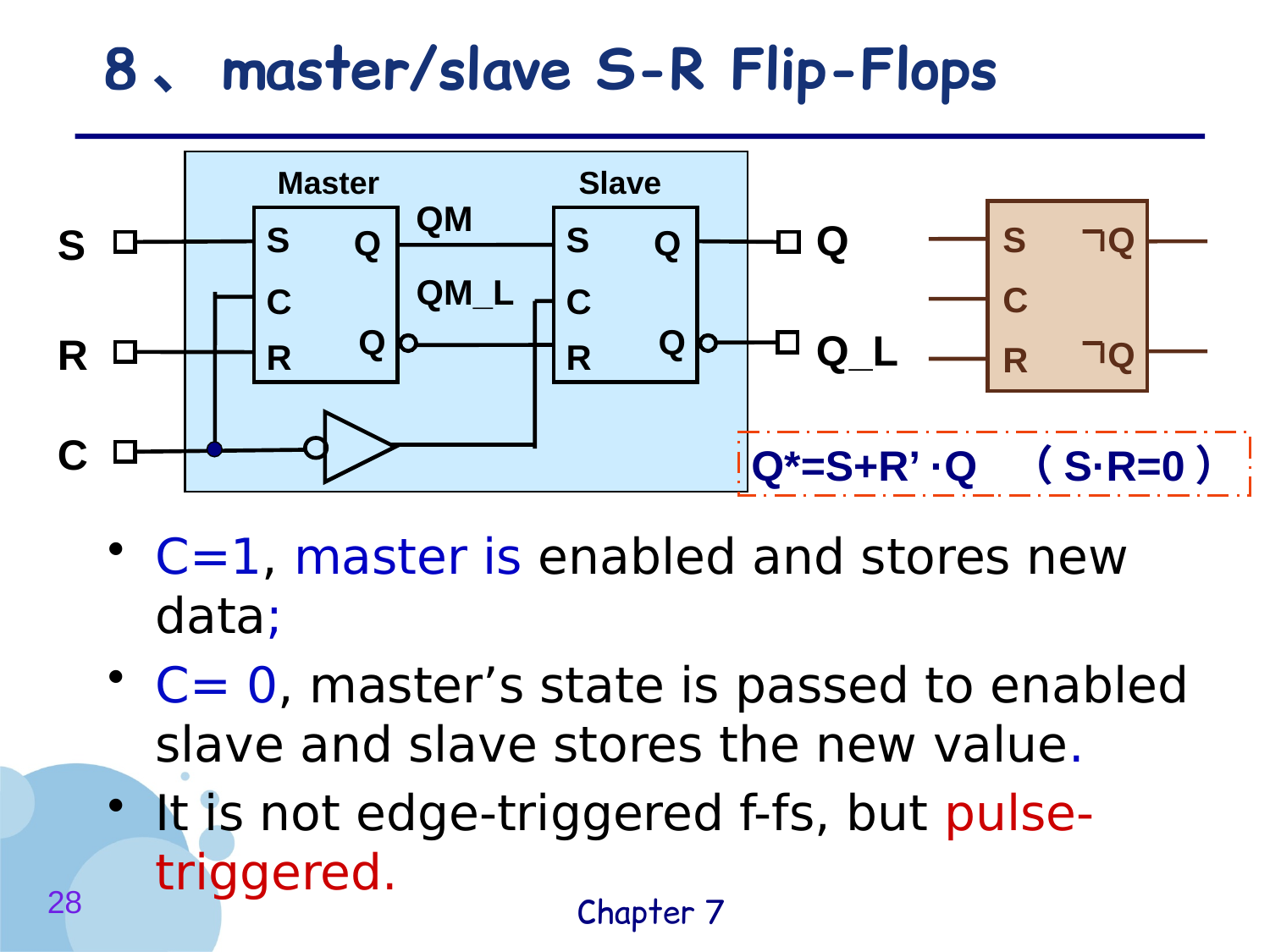

# 8、master/slave S-R Flip-Flops

Master
Slave
QM

S
S
Q
Q

QM_L
C
C

Q
Q
R
R

Q
S
Q_L
R
C

S
Q

C

Q
R

Q*=S+R’ ·Q  （S·R=0）
C=1, master is enabled and stores new data;
C= 0, master’s state is passed to enabled slave and slave stores the new value.
It is not edge-triggered f-fs, but pulse-triggered.